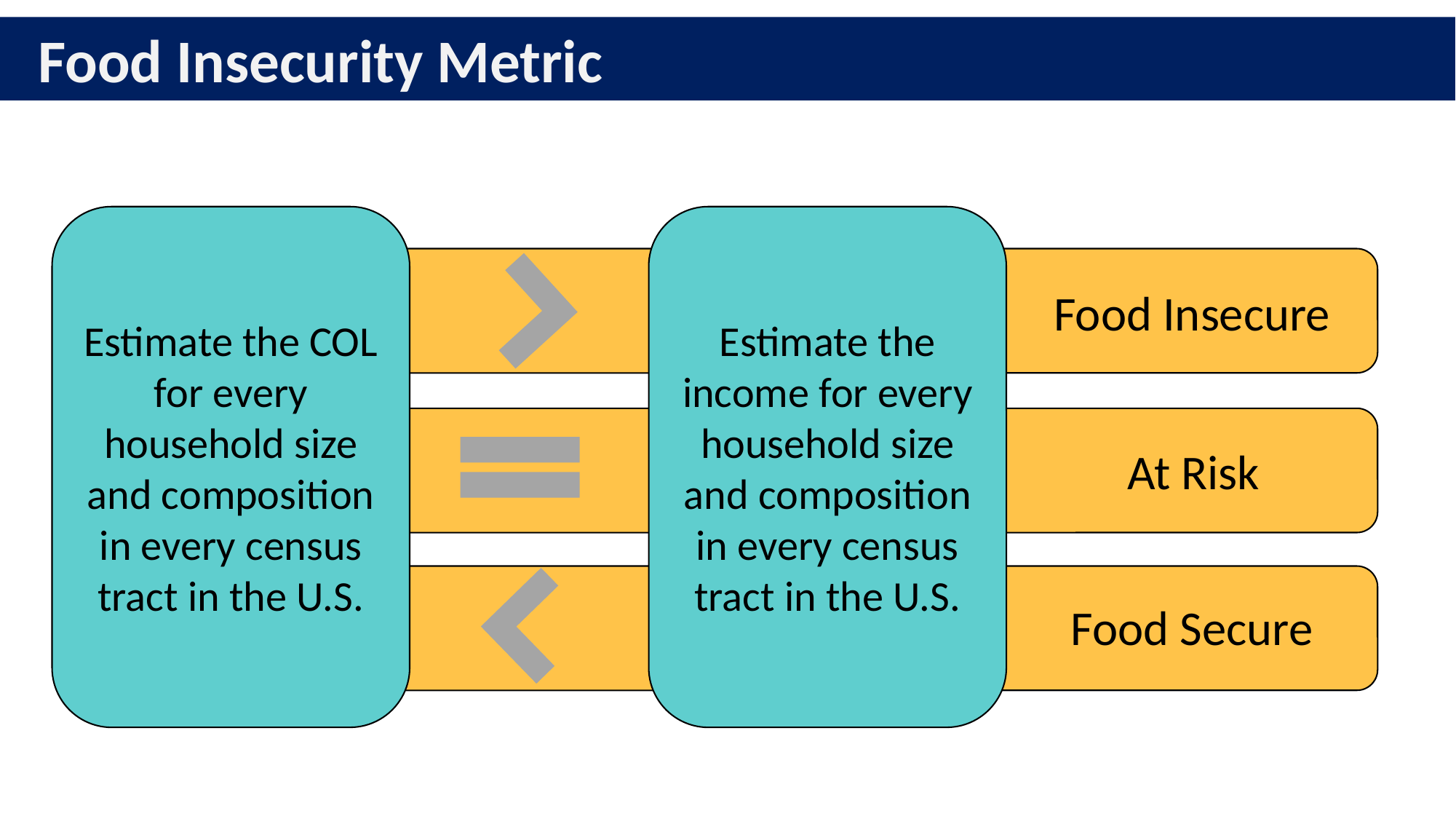

Food Insecurity Metric
Estimate the COL for every household size and composition in every census tract in the U.S.
Estimate the income for every household size and composition in every census tract in the U.S.

Food Insecure

At Risk

Food Secure